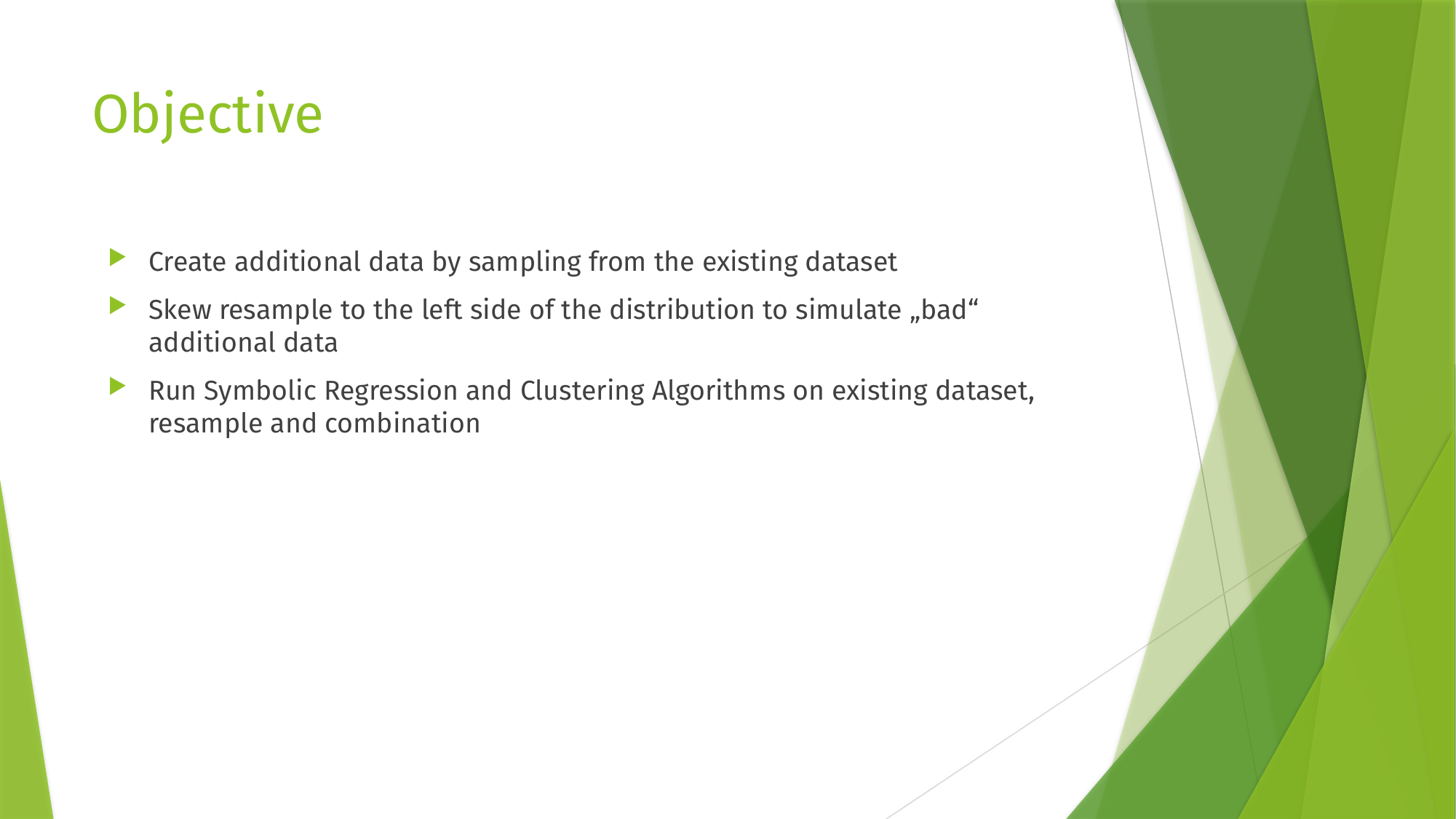

# Objective
Create additional data by sampling from the existing dataset
Skew resample to the left side of the distribution to simulate „bad“ additional data
Run Symbolic Regression and Clustering Algorithms on existing dataset, resample and combination